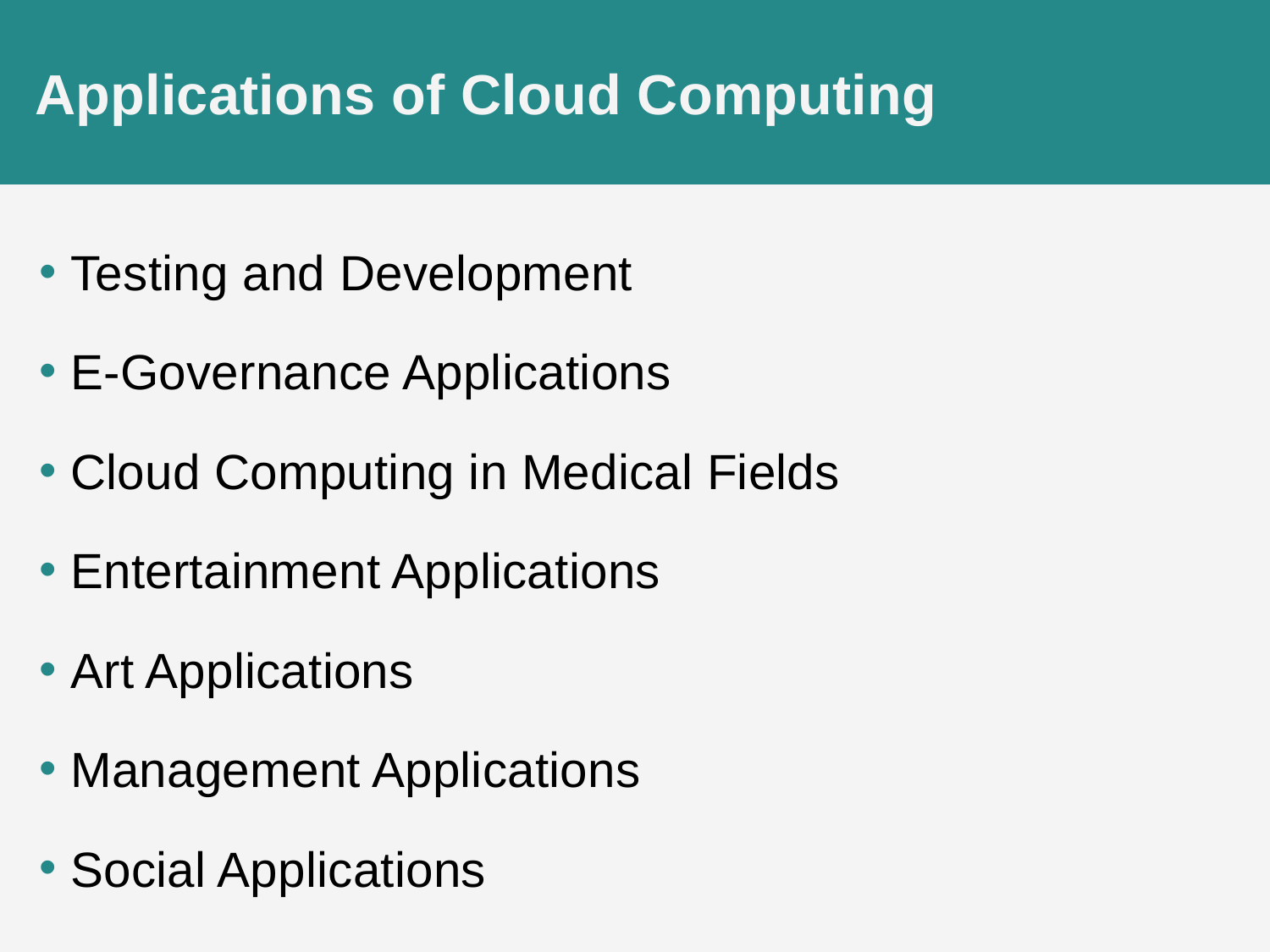

# Applications of Cloud Computing
Testing and Development
E-Governance Applications
Cloud Computing in Medical Fields
Entertainment Applications
Art Applications
Management Applications
Social Applications